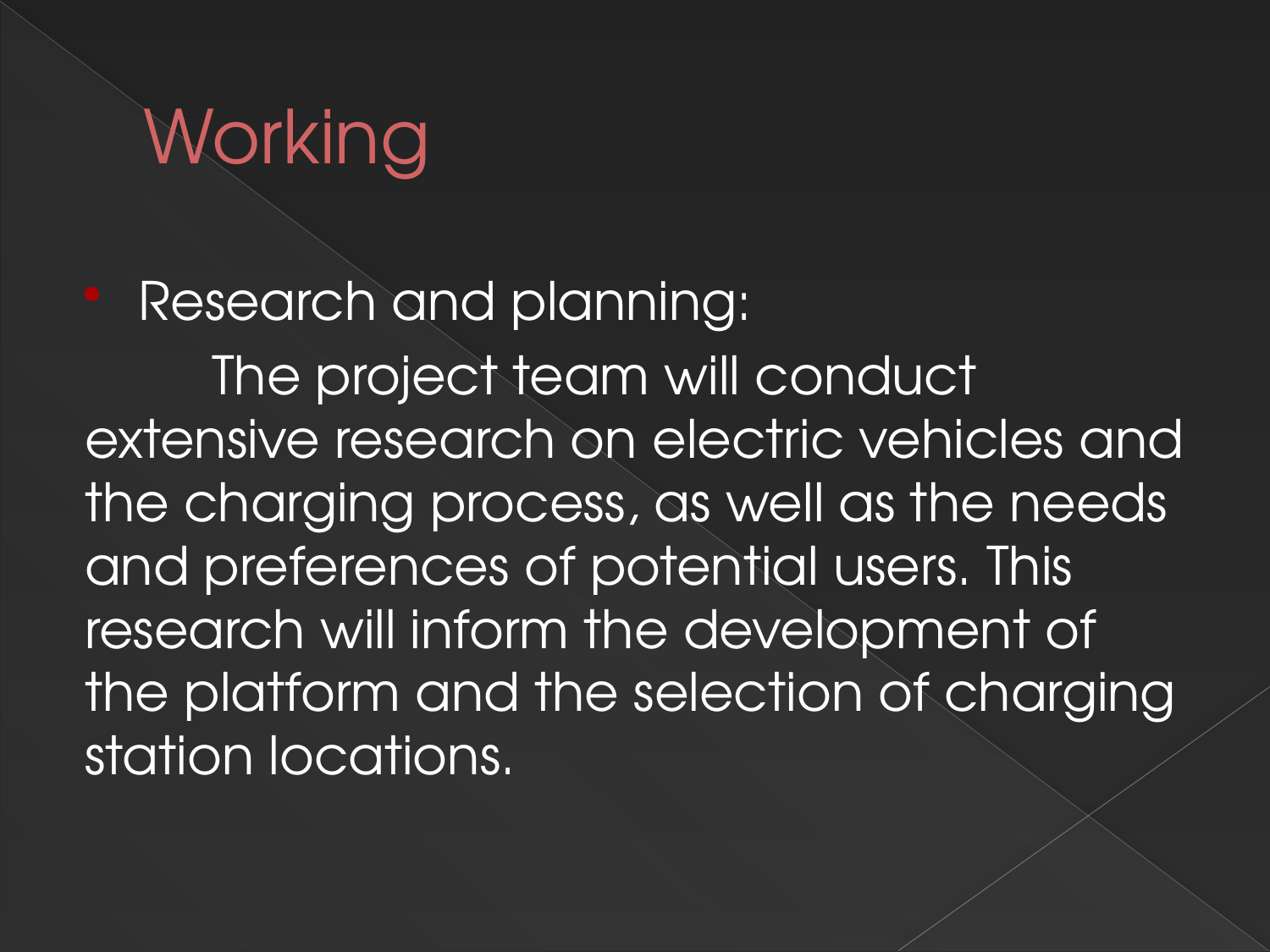

# Working
Research and planning:
	The project team will conduct extensive research on electric vehicles and the charging process, as well as the needs and preferences of potential users. This research will inform the development of the platform and the selection of charging station locations.